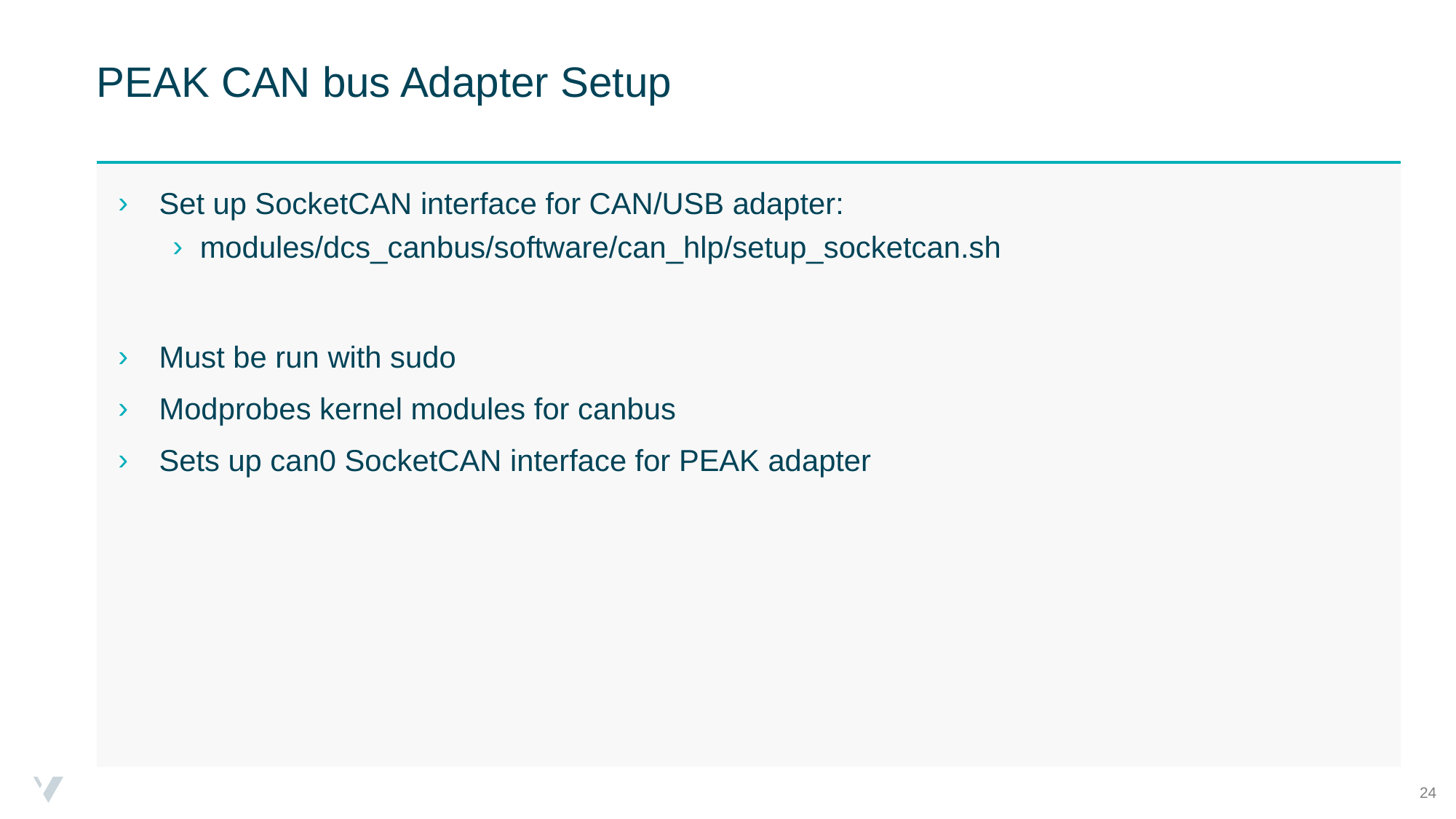

# PEAK CAN bus Adapter Setup
Set up SocketCAN interface for CAN/USB adapter:
modules/dcs_canbus/software/can_hlp/setup_socketcan.sh

Must be run with sudo
Modprobes kernel modules for canbus
Sets up can0 SocketCAN interface for PEAK adapter
24